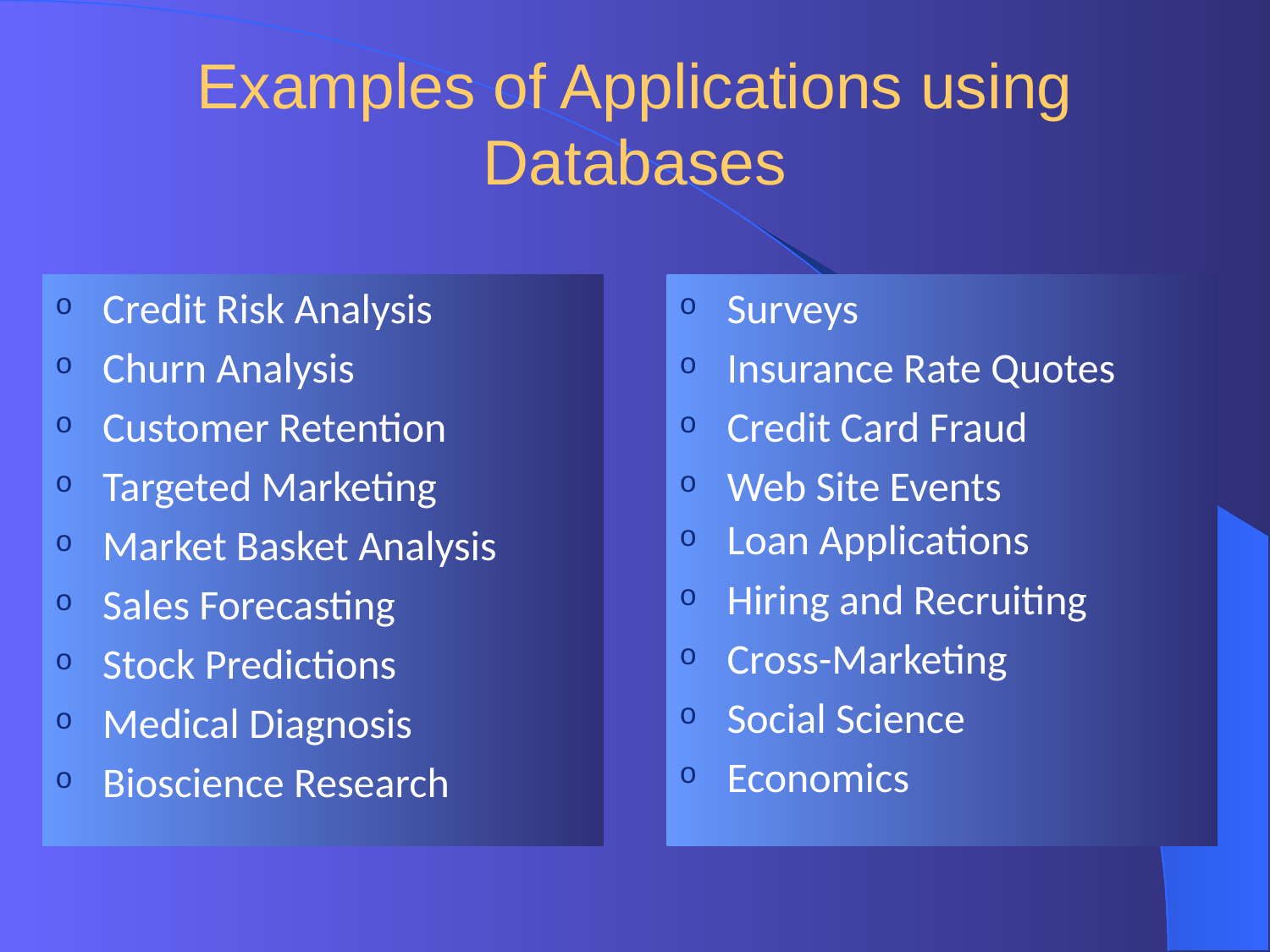

# Examples of Applications using Databases
Credit Risk Analysis
Churn Analysis
Customer Retention
Targeted Marketing
Market Basket Analysis
Sales Forecasting
Stock Predictions
Medical Diagnosis
Bioscience Research
Surveys
Insurance Rate Quotes
Credit Card Fraud
Web Site Events
Loan Applications
Hiring and Recruiting
Cross-Marketing
Social Science
Economics